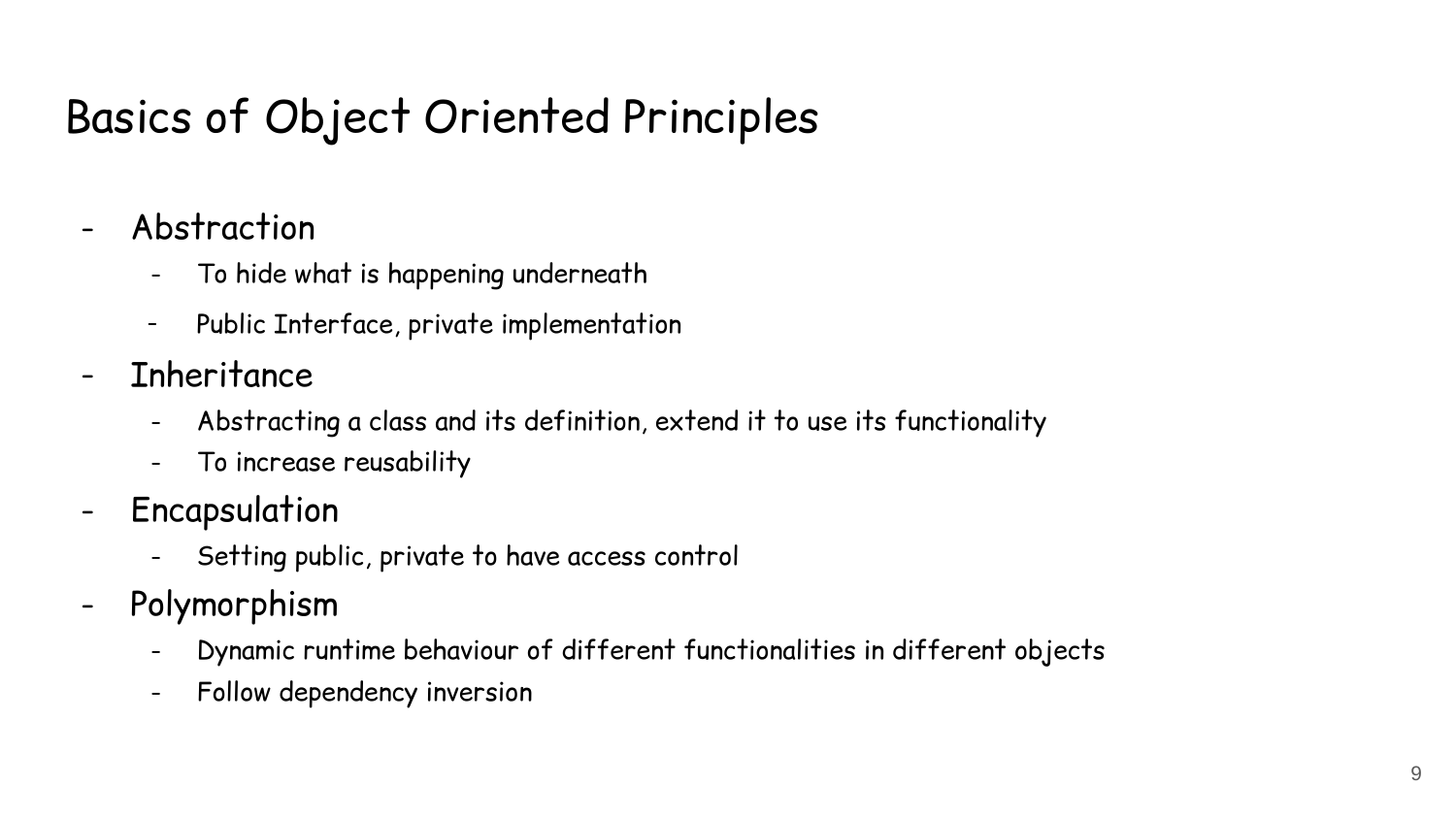

# Basics of Object Oriented Principles
Abstraction
To hide what is happening underneath
Public Interface, private implementation
Inheritance
Abstracting a class and its definition, extend it to use its functionality
To increase reusability
Encapsulation
Setting public, private to have access control
Polymorphism
Dynamic runtime behaviour of different functionalities in different objects
Follow dependency inversion
9